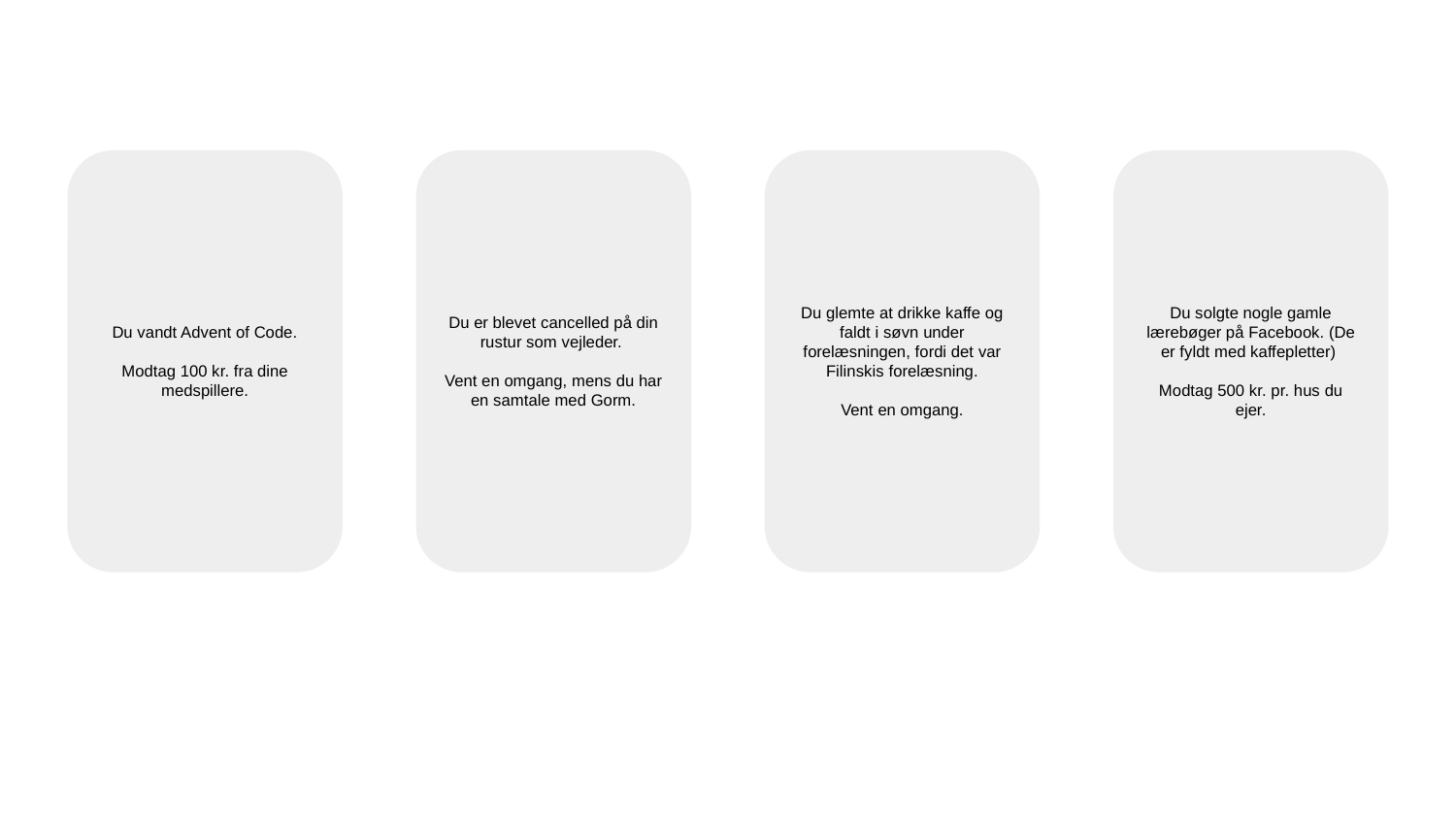

Du vandt Advent of Code.

Modtag 100 kr. fra dine medspillere.
Du er blevet cancelled på din rustur som vejleder.

Vent en omgang, mens du har en samtale med Gorm.
Du glemte at drikke kaffe og faldt i søvn under forelæsningen, fordi det var Filinskis forelæsning.

Vent en omgang.
Du solgte nogle gamle lærebøger på Facebook. (De er fyldt med kaffepletter)

Modtag 500 kr. pr. hus du ejer.